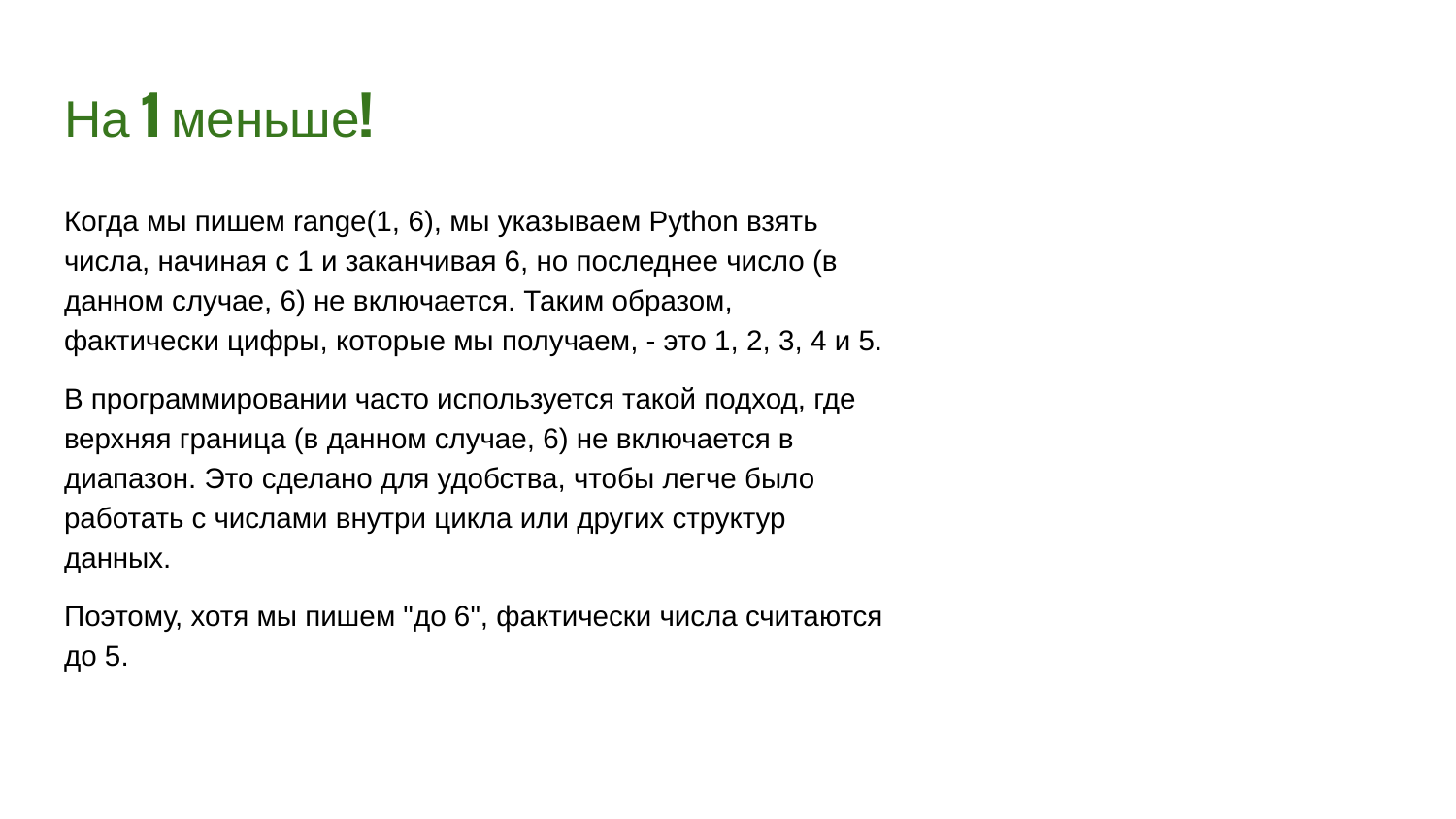

# На 1 меньше!
Когда мы пишем range(1, 6), мы указываем Python взять числа, начиная с 1 и заканчивая 6, но последнее число (в данном случае, 6) не включается. Таким образом, фактически цифры, которые мы получаем, - это 1, 2, 3, 4 и 5.
В программировании часто используется такой подход, где верхняя граница (в данном случае, 6) не включается в диапазон. Это сделано для удобства, чтобы легче было работать с числами внутри цикла или других структур данных.
Поэтому, хотя мы пишем "до 6", фактически числа считаются до 5.